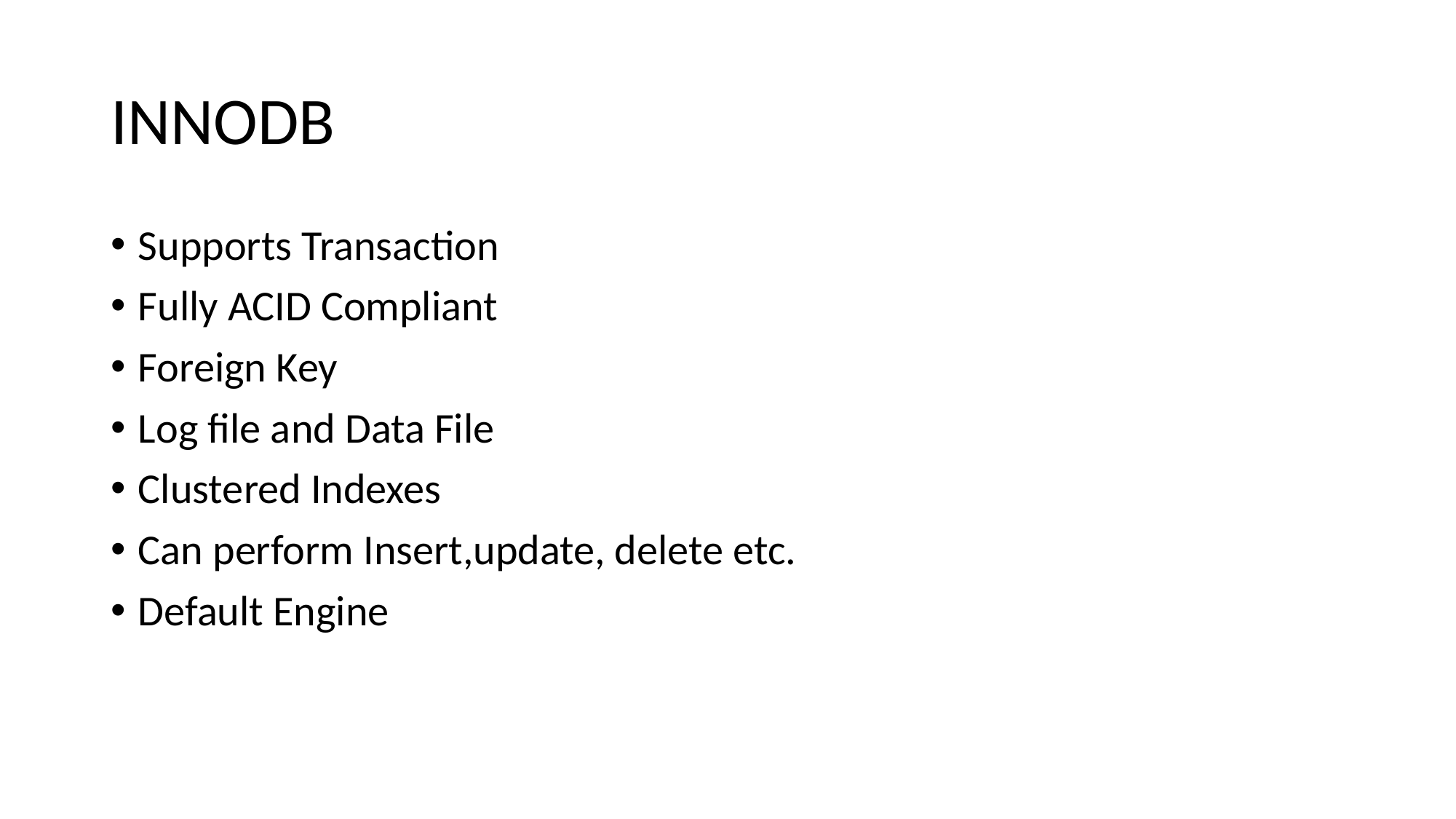

# INNODB
Supports Transaction
Fully ACID Compliant
Foreign Key
Log file and Data File
Clustered Indexes
Can perform Insert,update, delete etc.
Default Engine